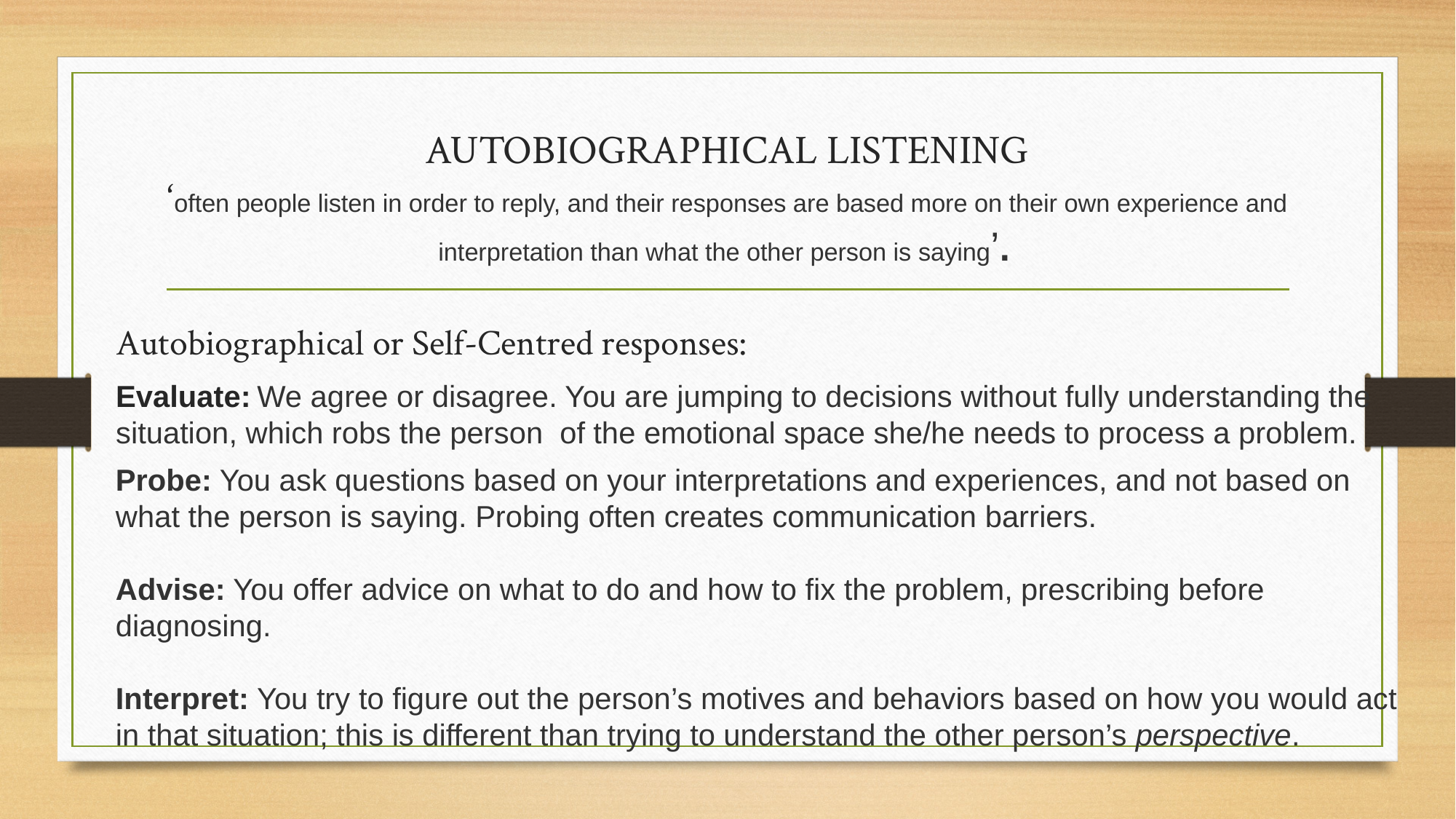

# AUTOBIOGRAPHICAL LISTENING ‘often people listen in order to reply, and their responses are based more on their own experience and interpretation than what the other person is saying’.
Autobiographical or Self-Centred responses:
Evaluate: We agree or disagree. You are jumping to decisions without fully understanding the situation, which robs the person  of the emotional space she/he needs to process a problem.
Probe: You ask questions based on your interpretations and experiences, and not based on what the person is saying. Probing often creates communication barriers.

Advise: You offer advice on what to do and how to fix the problem, prescribing before diagnosing.

Interpret: You try to figure out the person’s motives and behaviors based on how you would act in that situation; this is different than trying to understand the other person’s perspective.